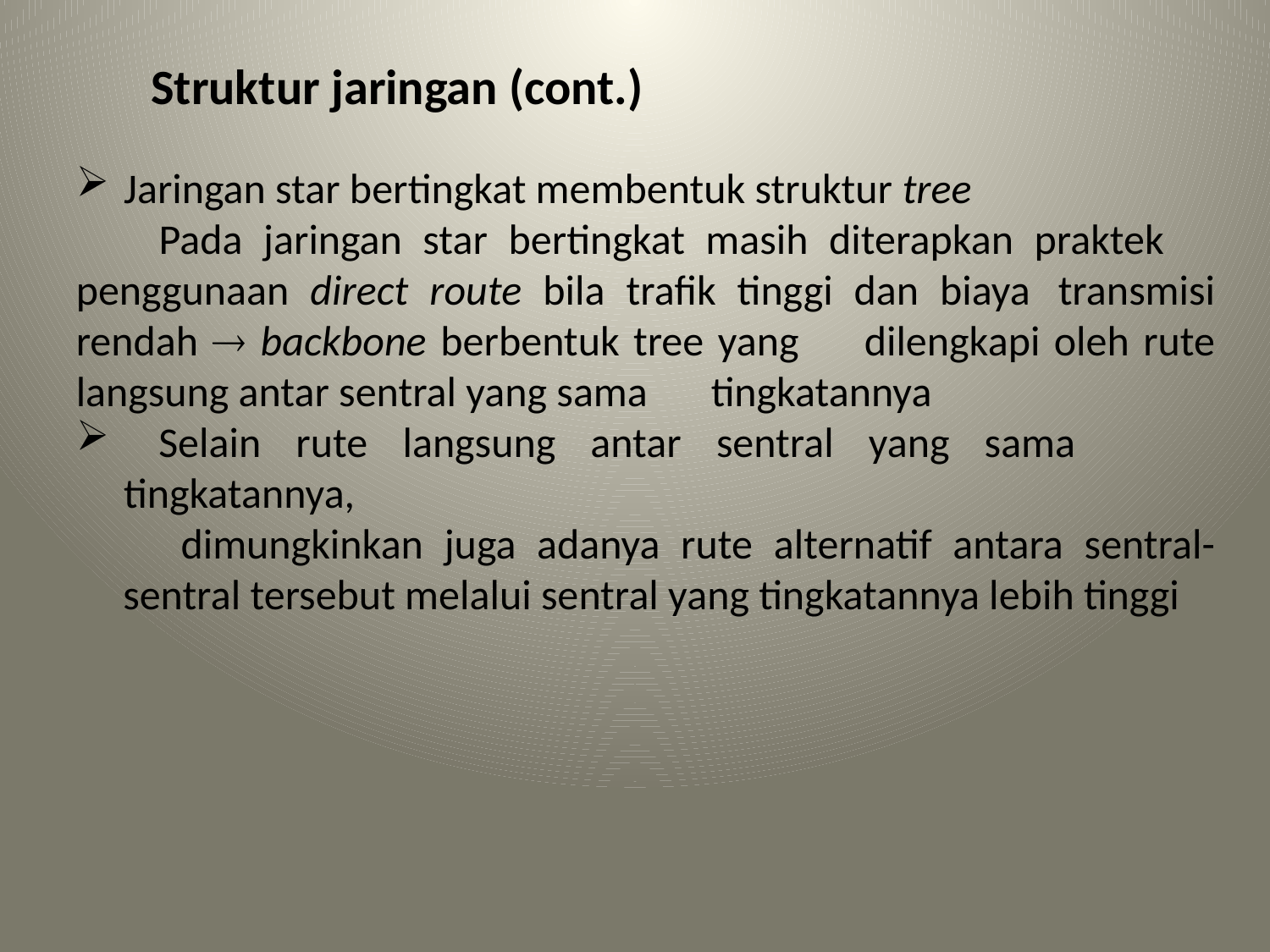

Struktur jaringan (cont.)
Jaringan star bertingkat membentuk struktur tree
    Pada jaringan star bertingkat masih diterapkan praktek 	penggunaan direct route bila trafik tinggi dan biaya 	transmisi rendah → backbone berbentuk tree yang 	dilengkapi oleh rute langsung antar sentral yang sama 	tingkatannya
 Selain rute langsung antar sentral yang sama 	tingkatannya,
     dimungkinkan juga adanya rute alternatif antara sentral- sentral tersebut melalui sentral yang tingkatannya lebih tinggi